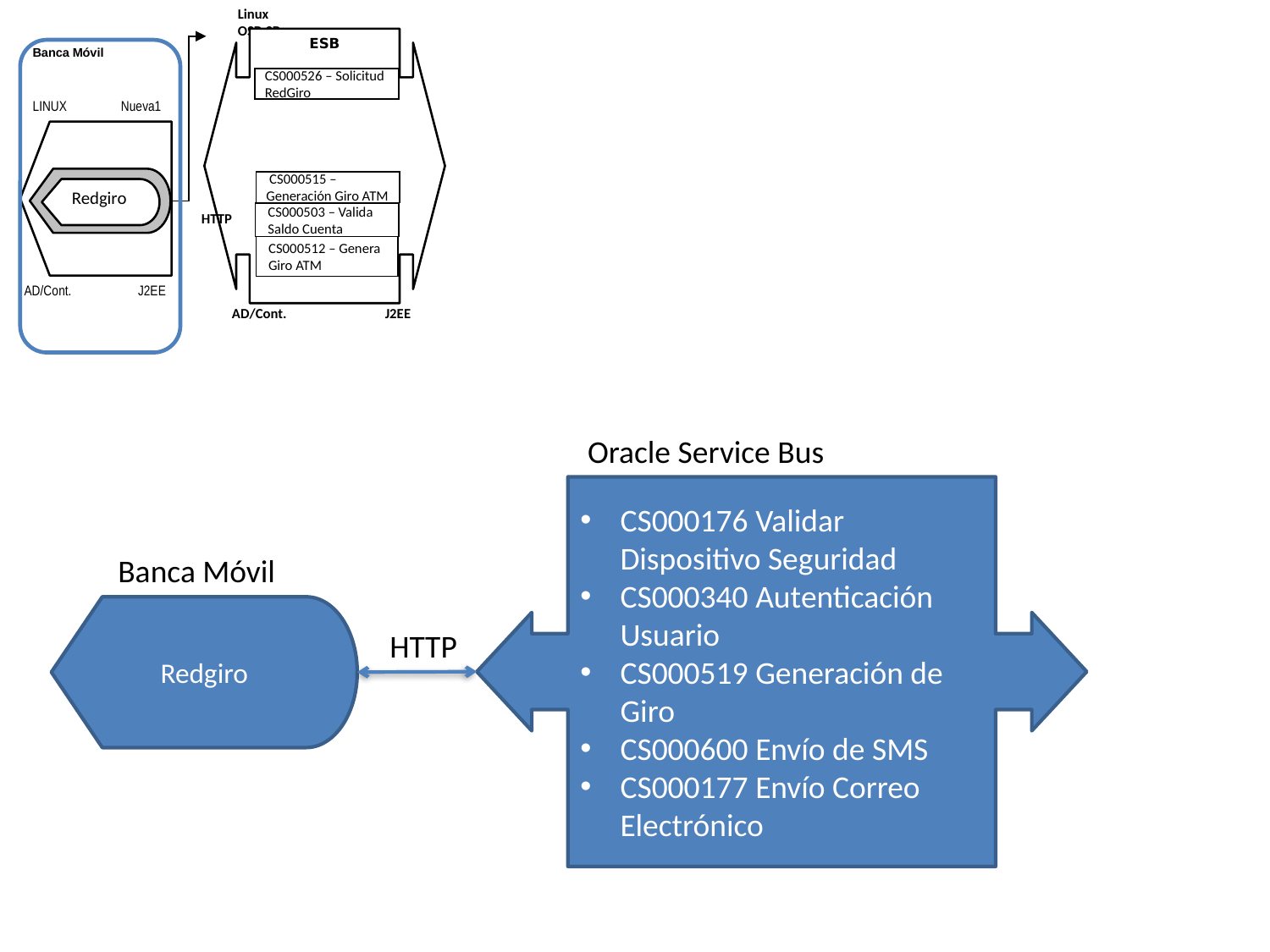

Linux                          OSB.SB

ESB
Banca Móvil

Redgiro

CS000526 – Solicitud
RedGiro
LINUX                 Nueva1
 CS000515 –
Generación Giro ATM
CS000503 – Valida
Saldo Cuenta
HTTP
CS000512 – Genera
Giro ATM
AD/Cont.                     J2EE
AD/Cont.                               J2EE
Oracle Service Bus
CS000176 Validar Dispositivo Seguridad
CS000340 Autenticación Usuario
CS000519 Generación de Giro
CS000600 Envío de SMS
CS000177 Envío Correo Electrónico
Banca Móvil
Redgiro
HTTP